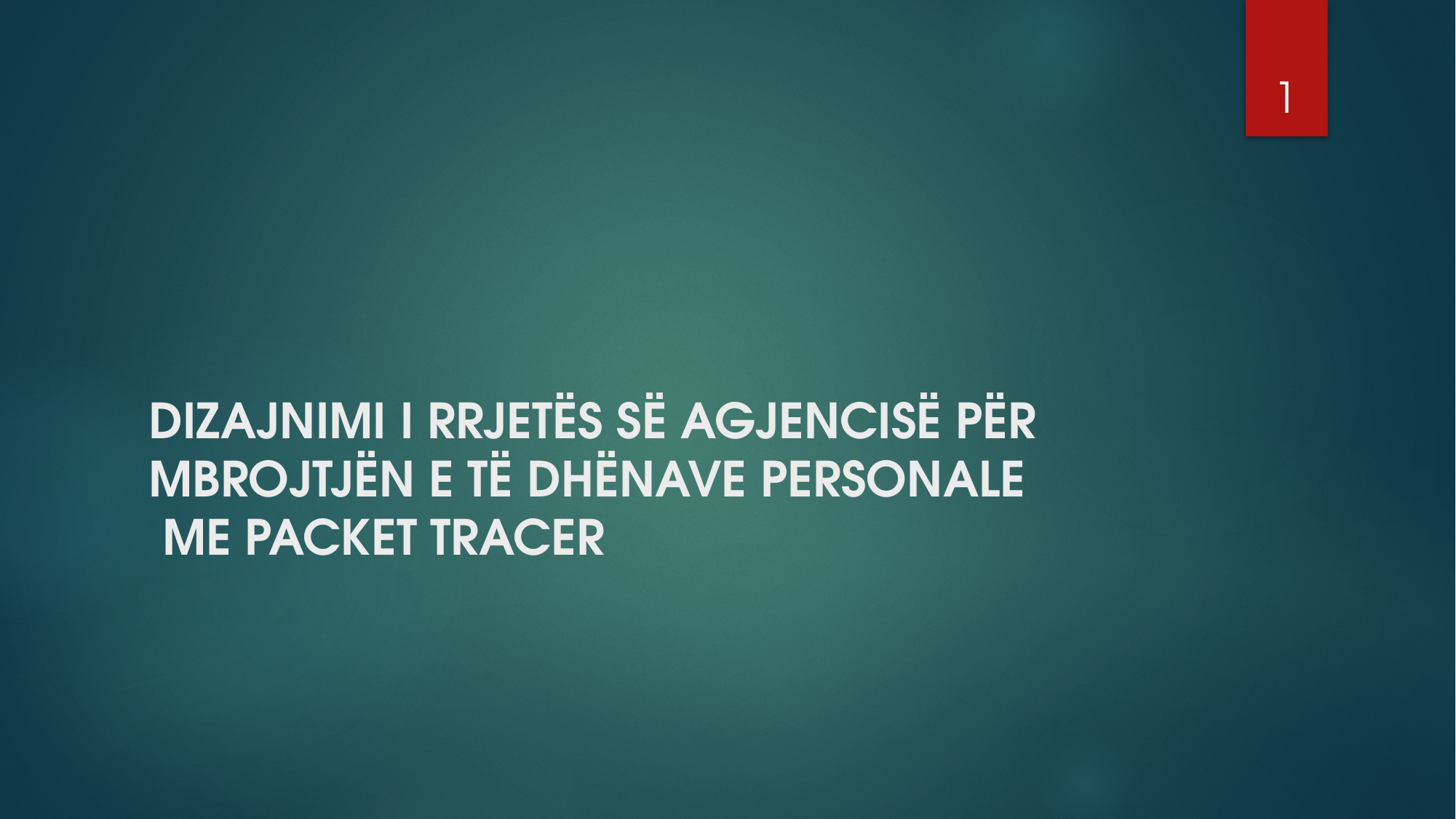

1
# DIZAJNIMI I RRJETËS SË AGJENCISË PËR MBROJTJËN E TË DHËNAVE PERSONALE ME PACKET TRACER